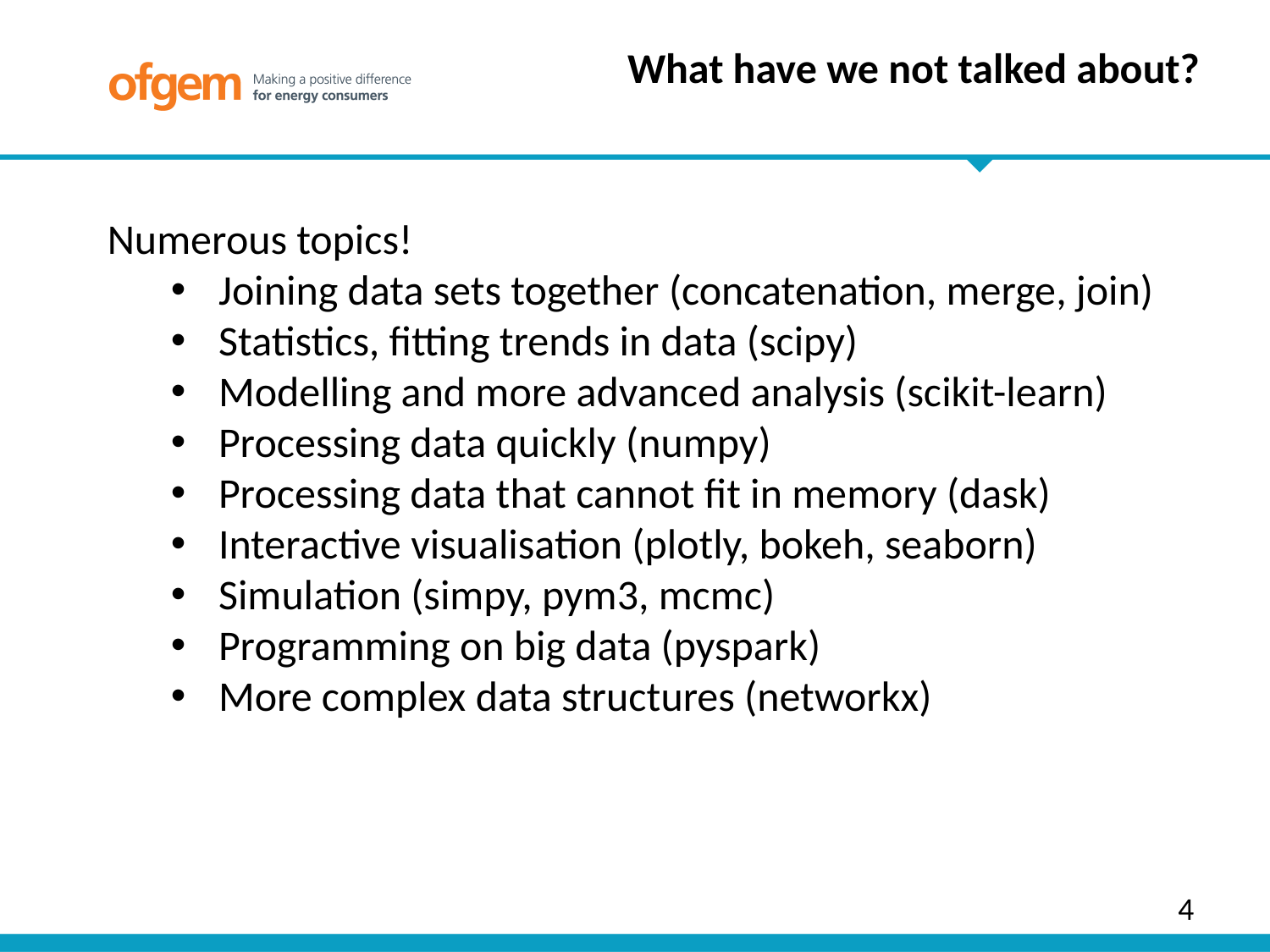

What have we not talked about?
Numerous topics!
Joining data sets together (concatenation, merge, join)
Statistics, fitting trends in data (scipy)
Modelling and more advanced analysis (scikit-learn)
Processing data quickly (numpy)
Processing data that cannot fit in memory (dask)
Interactive visualisation (plotly, bokeh, seaborn)
Simulation (simpy, pym3, mcmc)
Programming on big data (pyspark)
More complex data structures (networkx)

4